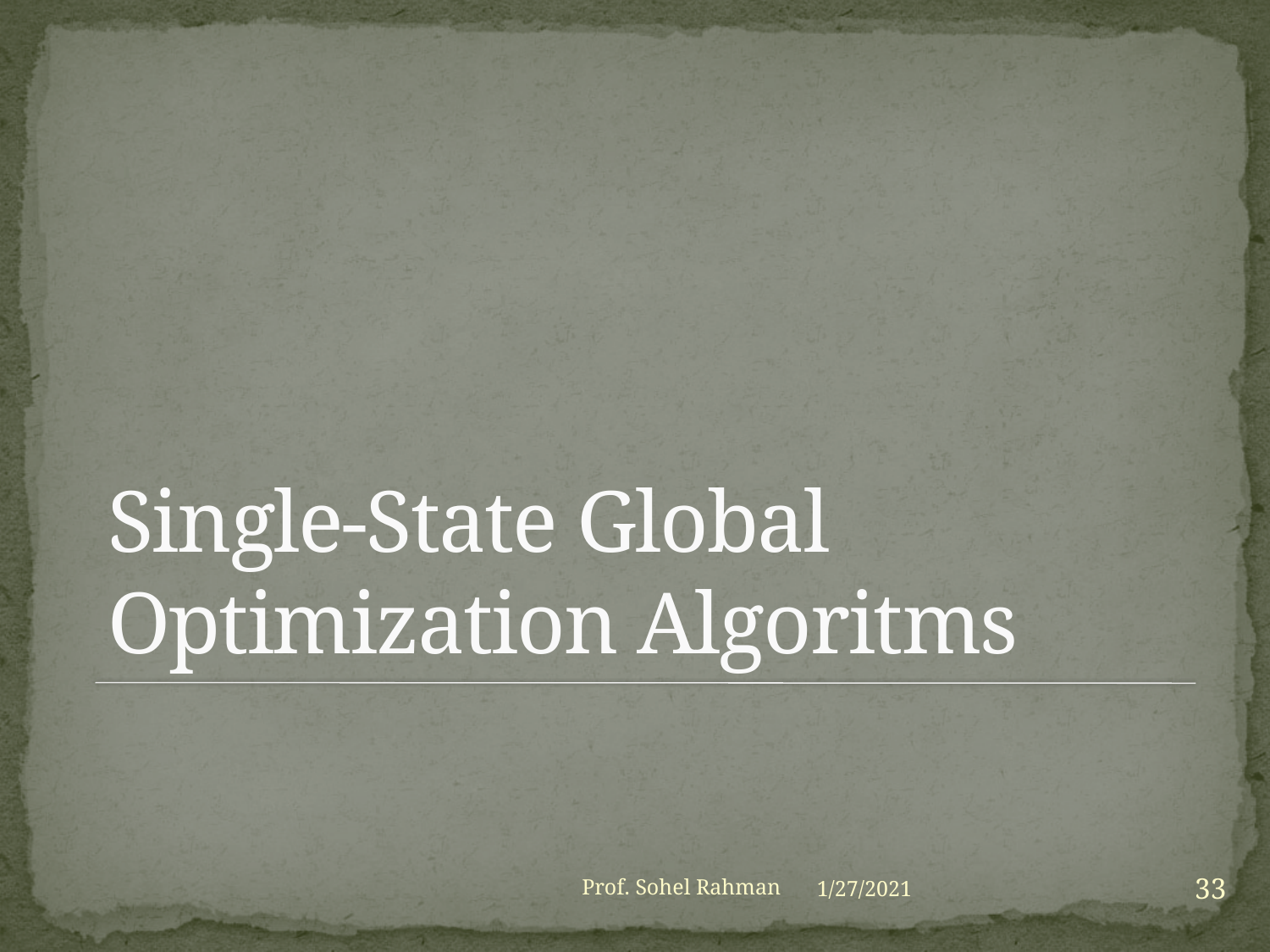

# Single-State Global Optimization Algoritms

33
Prof. Sohel Rahman
1/27/2021